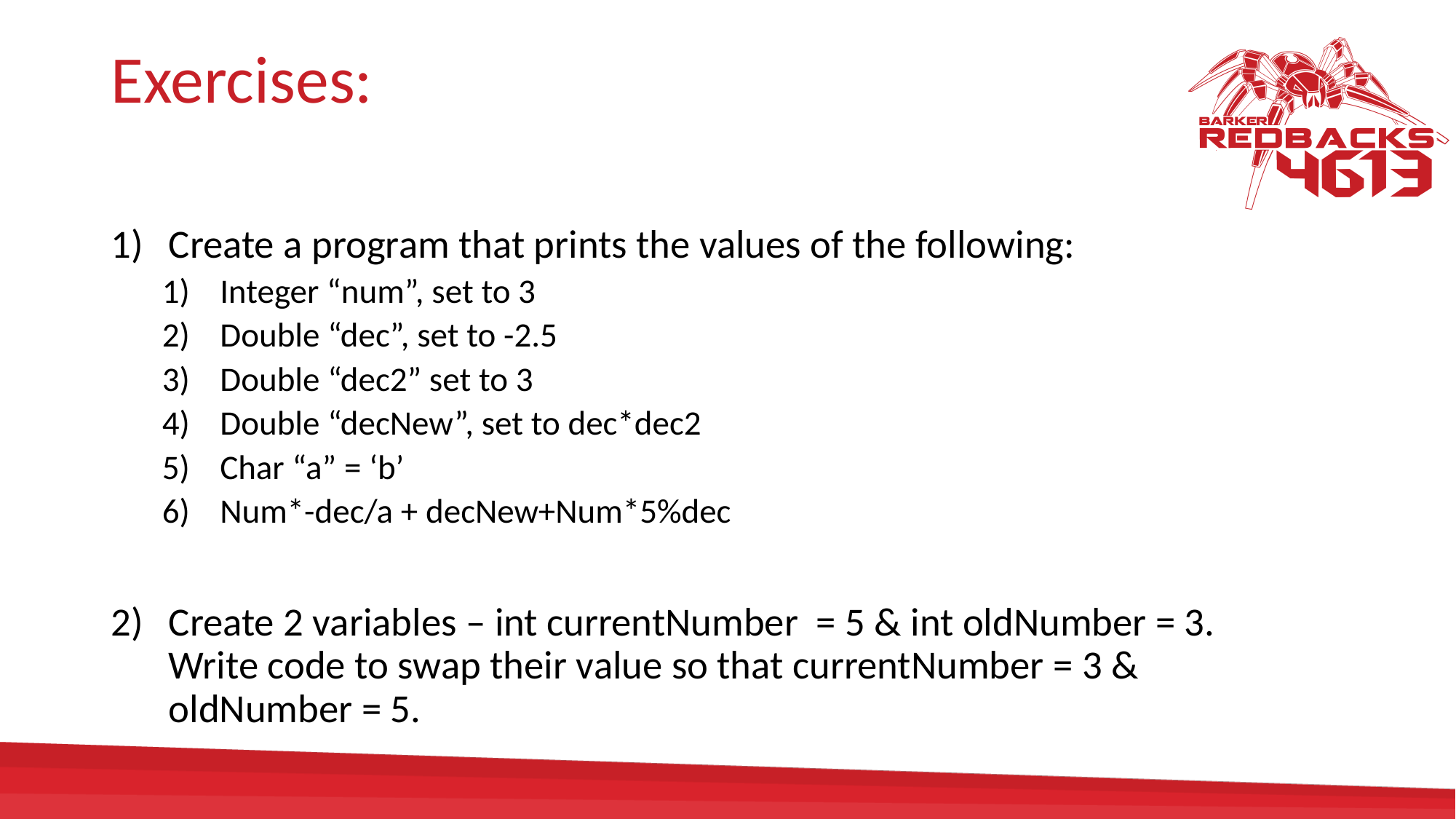

# Exercises:
Create a program that prints the values of the following:
Integer “num”, set to 3
Double “dec”, set to -2.5
Double “dec2” set to 3
Double “decNew”, set to dec*dec2
Char “a” = ‘b’
Num*-dec/a + decNew+Num*5%dec

Create 2 variables – int currentNumber  = 5 & int oldNumber = 3. Write code to swap their value so that currentNumber = 3 & oldNumber = 5.